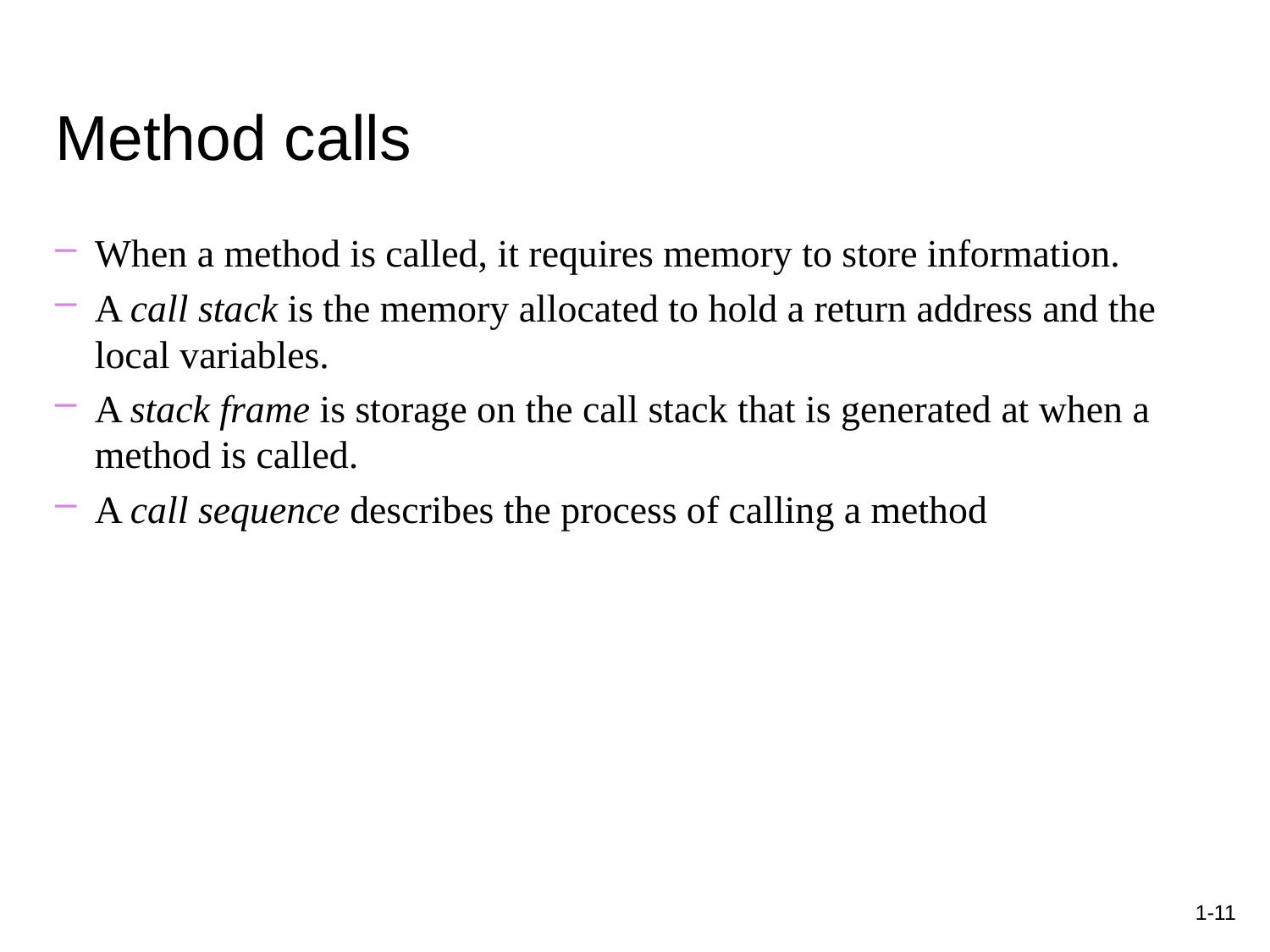

# Method calls
When a method is called, it requires memory to store information.
A call stack is the memory allocated to hold a return address and the local variables.
A stack frame is storage on the call stack that is generated at when a method is called.
A call sequence describes the process of calling a method
1-11